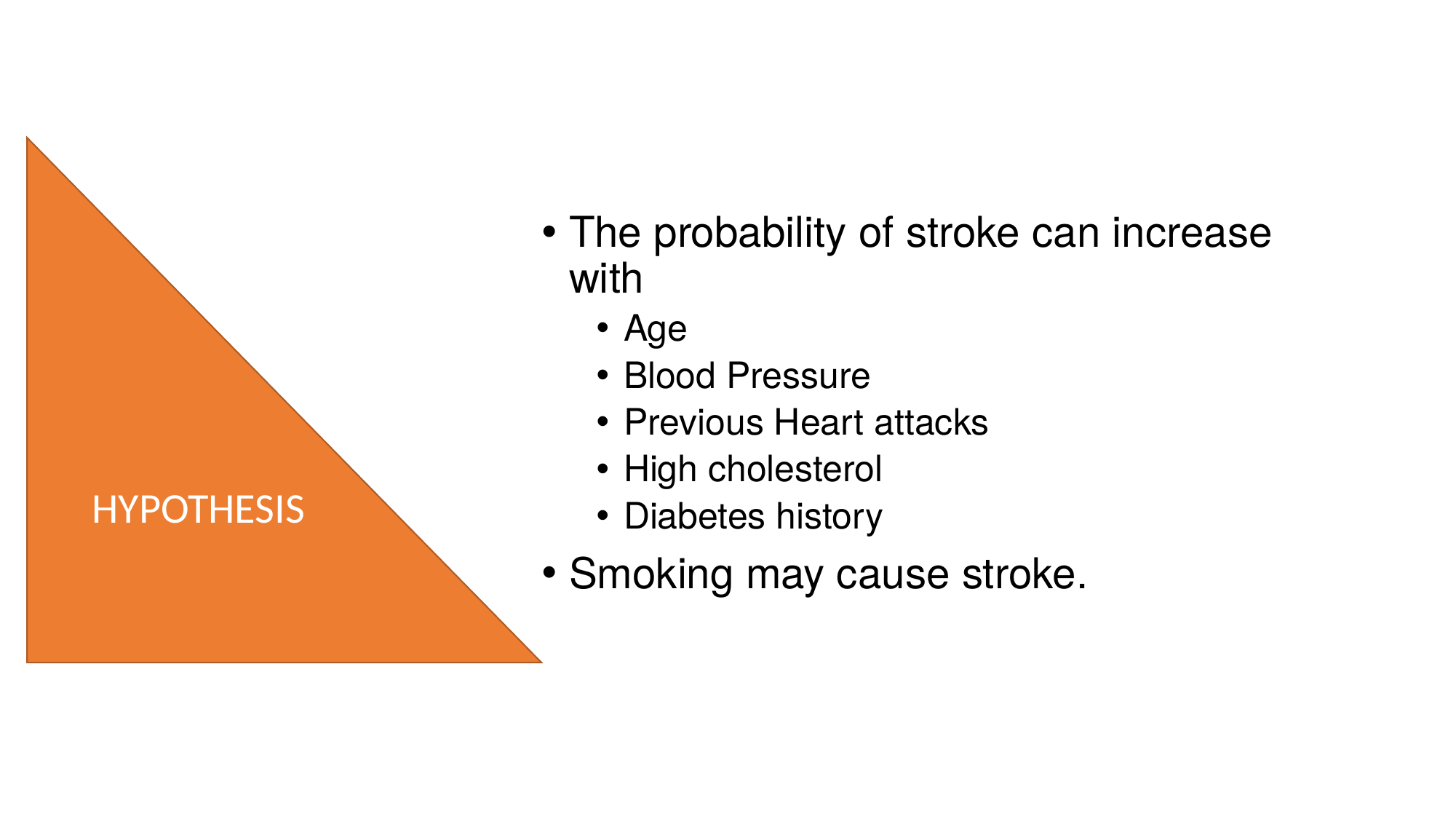

The probability of stroke can increase with
Age
Blood Pressure
Previous Heart attacks
High cholesterol
Diabetes history
Smoking may cause stroke.
HYPOTHESIS

# Problem Statement Overview